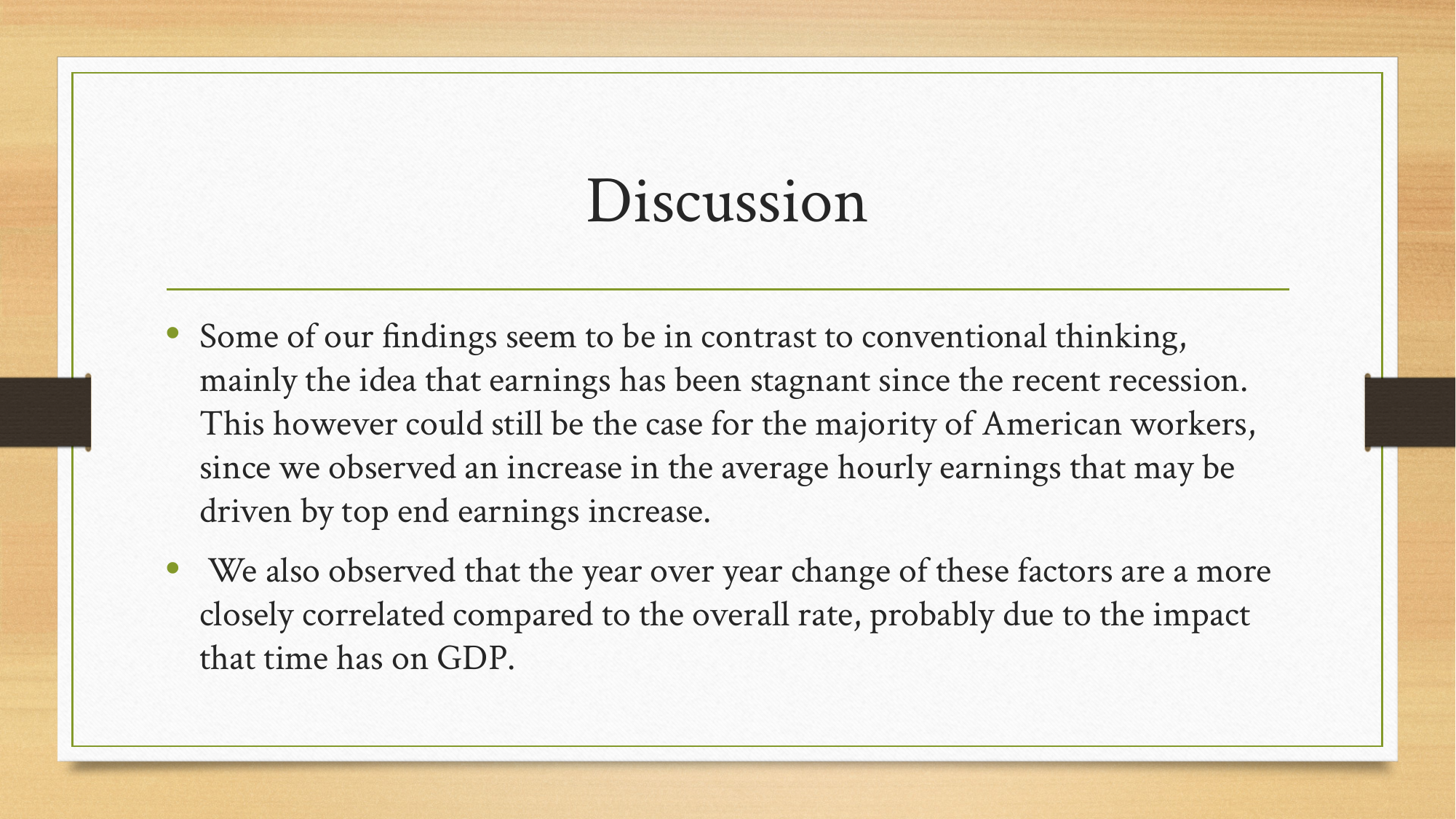

# Discussion
Some of our findings seem to be in contrast to conventional thinking, mainly the idea that earnings has been stagnant since the recent recession. This however could still be the case for the majority of American workers, since we observed an increase in the average hourly earnings that may be driven by top end earnings increase.
 We also observed that the year over year change of these factors are a more closely correlated compared to the overall rate, probably due to the impact that time has on GDP.